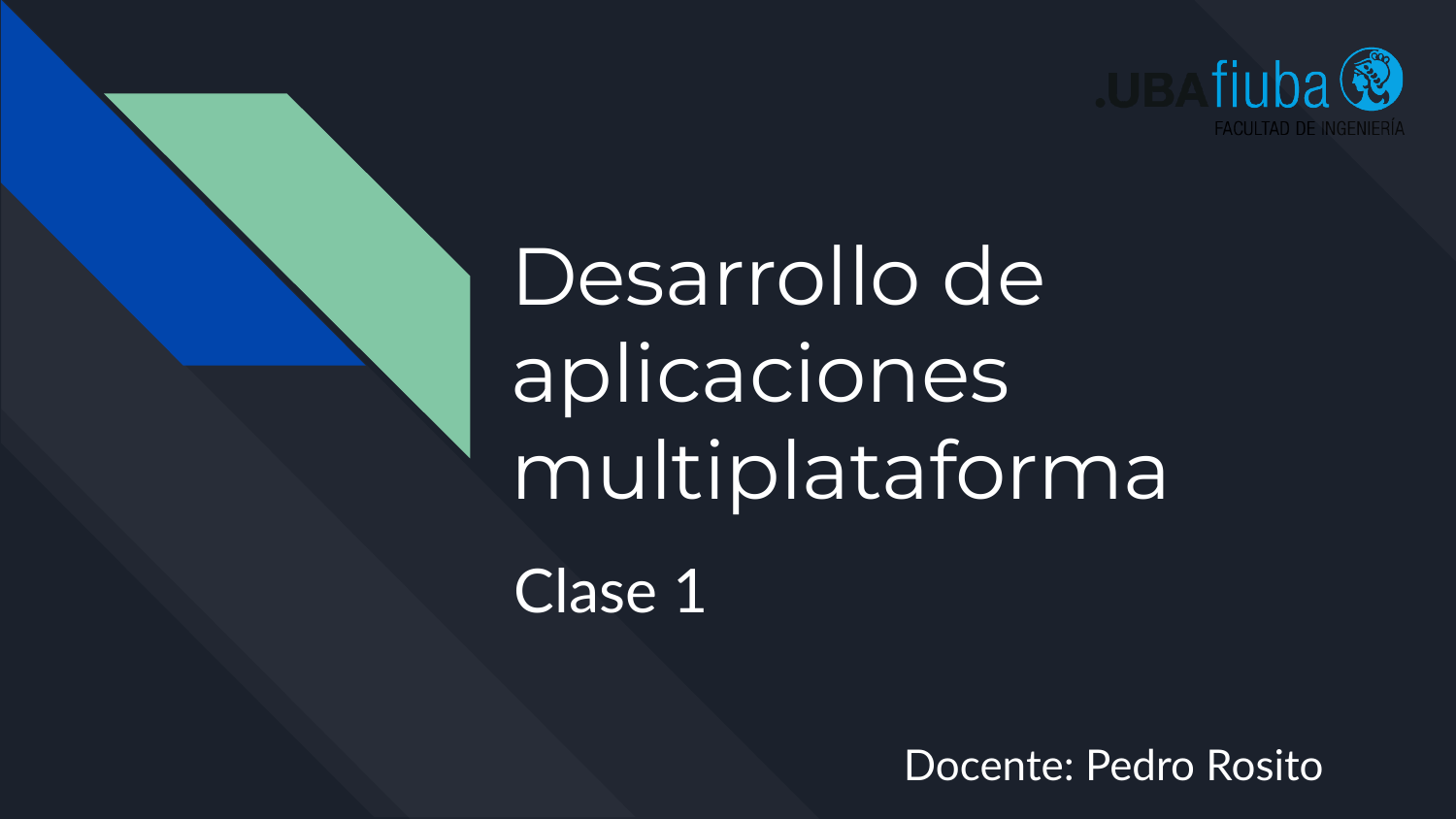

# Desarrollo de aplicaciones multiplataforma
Clase 1
Docente: Pedro Rosito